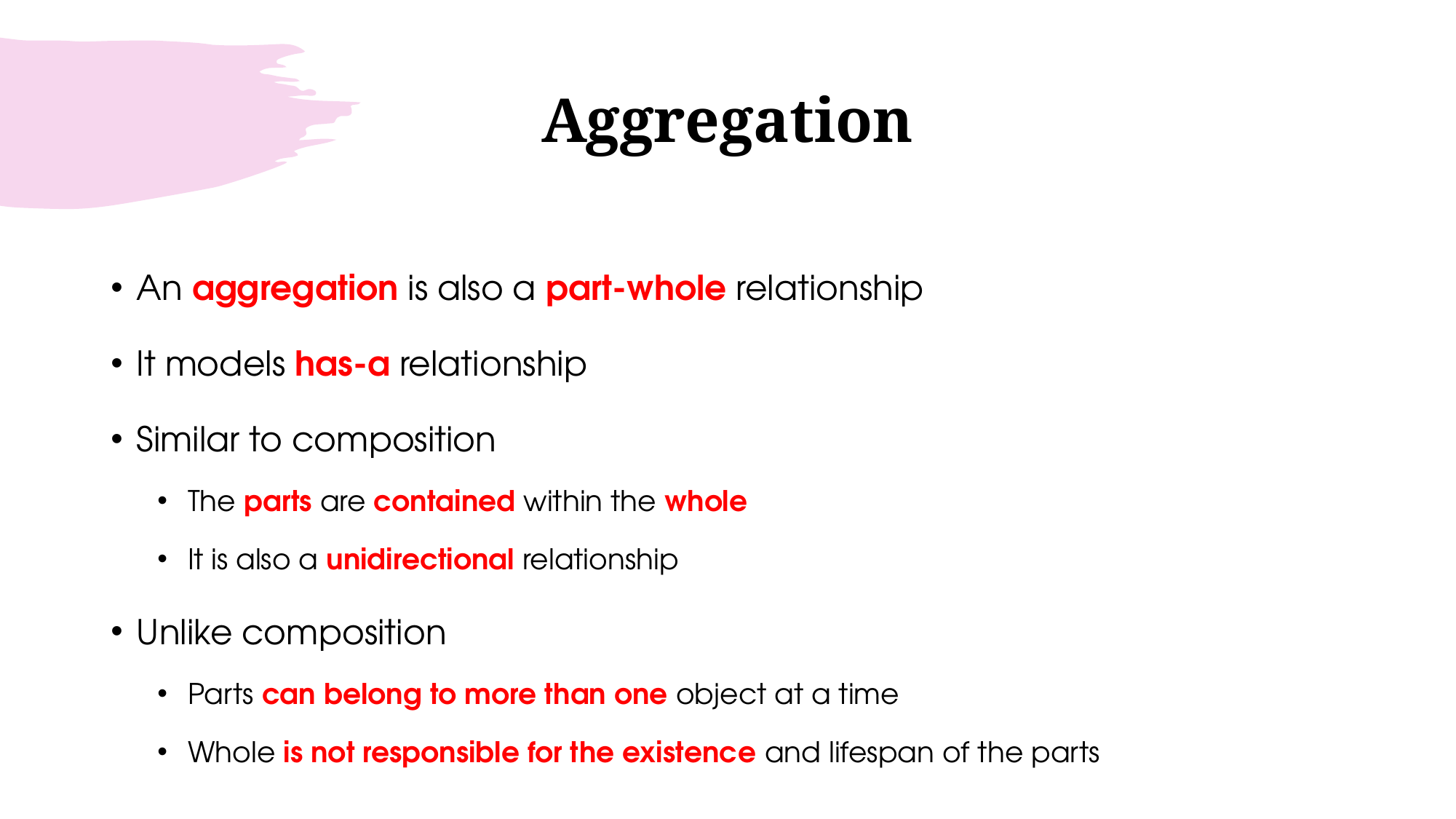

# Aggregation
An aggregation is also a part-whole relationship
It models has-a relationship
Similar to composition
The parts are contained within the whole
It is also a unidirectional relationship
Unlike composition
Parts can belong to more than one object at a time
Whole is not responsible for the existence and lifespan of the parts